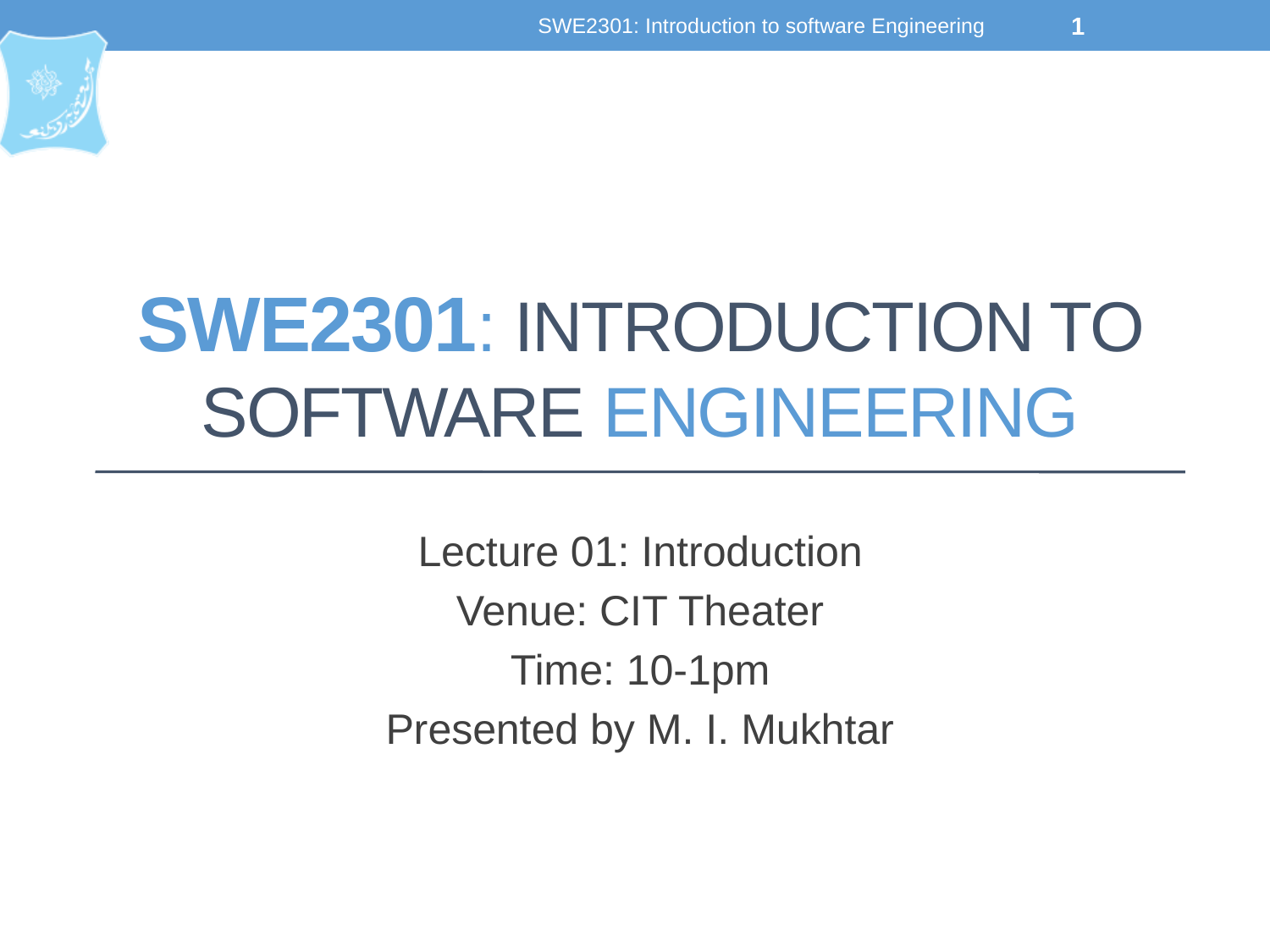

SWE2301: Introduction to software Engineering
1
# SWE2301: Introduction to software engineering
Lecture 01: Introduction
Venue: CIT Theater
Time: 10-1pm
Presented by M. I. Mukhtar